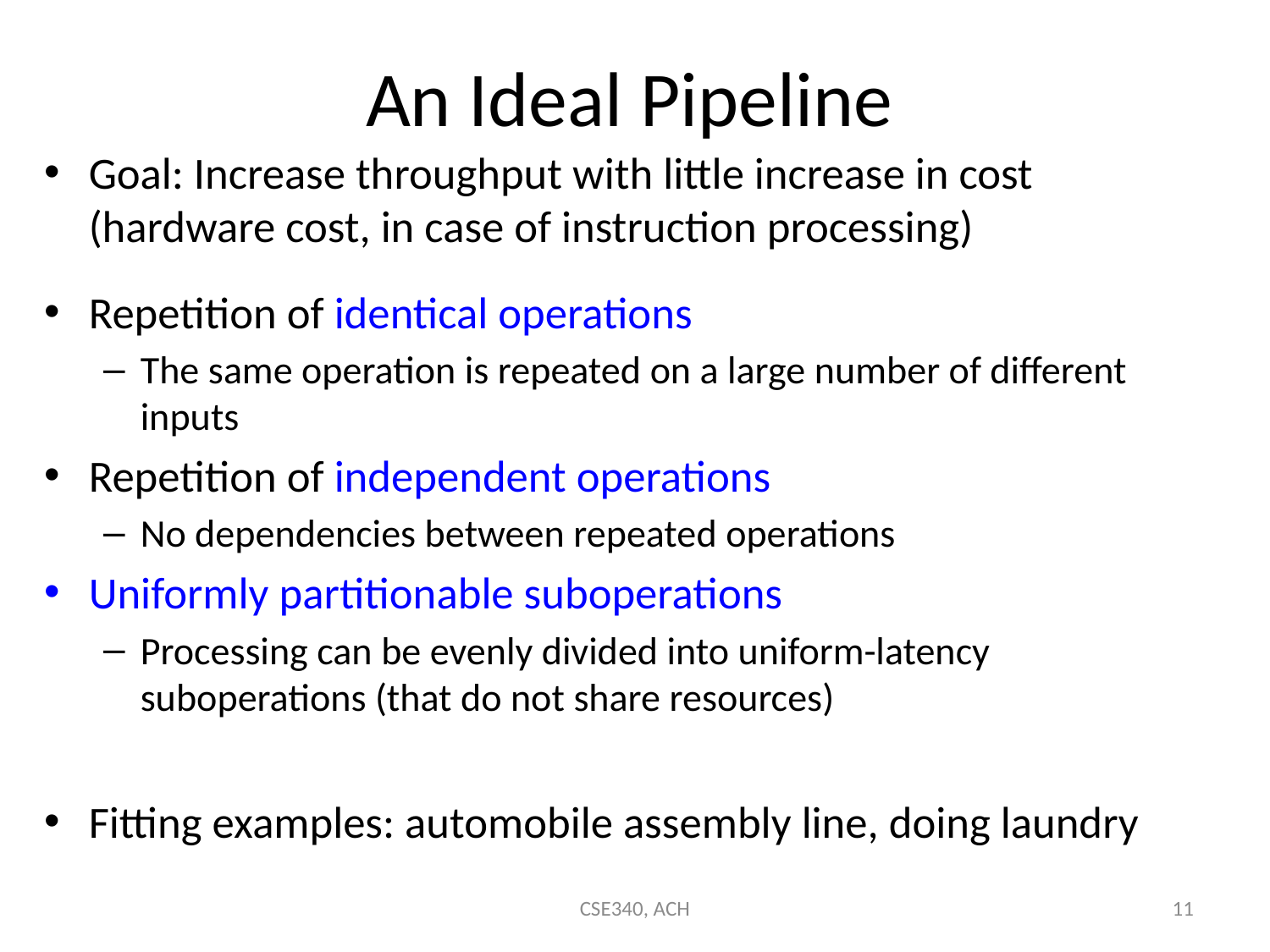

# An Ideal Pipeline
Goal: Increase throughput with little increase in cost (hardware cost, in case of instruction processing)

Repetition of identical operations
The same operation is repeated on a large number of different inputs
Repetition of independent operations
No dependencies between repeated operations
Uniformly partitionable suboperations
Processing can be evenly divided into uniform-latency suboperations (that do not share resources)

Fitting examples: automobile assembly line, doing laundry

CSE340, ACH
11